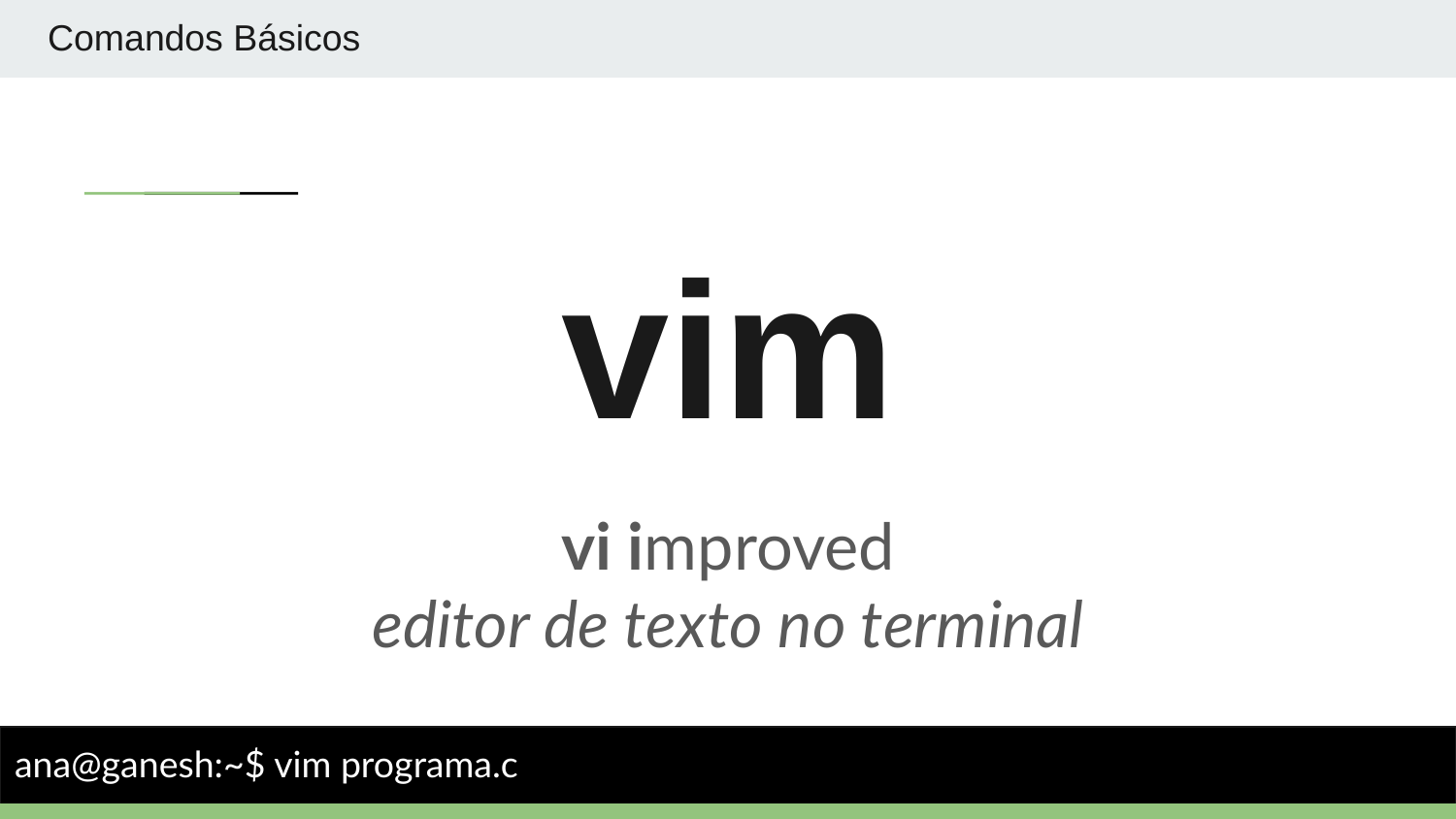

Comandos Básicos
# vim
vi improved
editor de texto no terminal

ana@ganesh:~$ vim programa.c